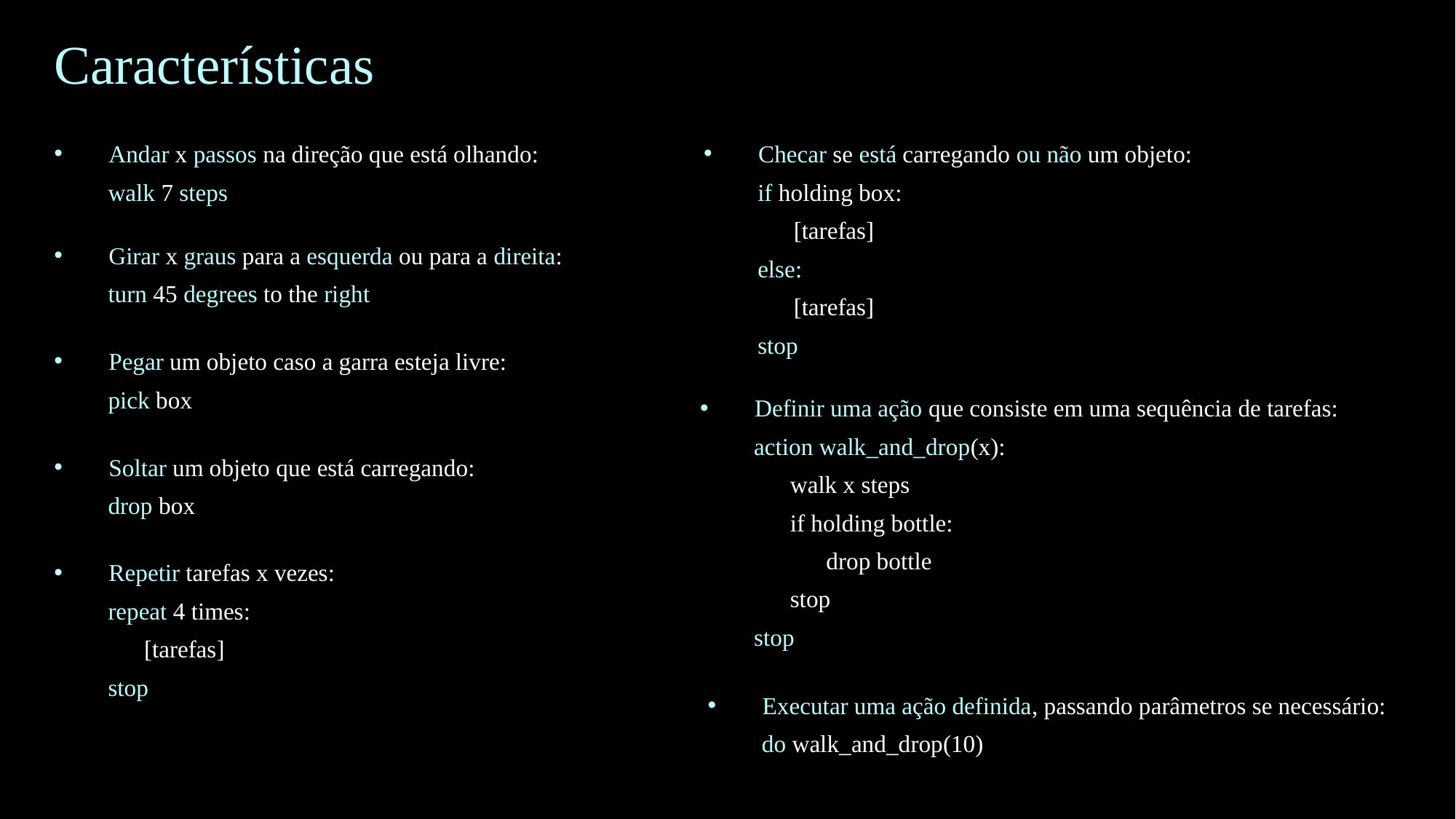

Características
Andar x passos na direção que está olhando:
         walk 7 steps
Checar se está carregando ou não um objeto:
         if holding box:
               [tarefas]
         else:
               [tarefas]
         stop

Girar x graus para a esquerda ou para a direita:
         turn 45 degrees to the right
Pegar um objeto caso a garra esteja livre:
         pick box
Definir uma ação que consiste em uma sequência de tarefas:
         action walk_and_drop(x):
               walk x steps
               if holding bottle:
                     drop bottle
               stop
         stop

Soltar um objeto que está carregando:
         drop box
Repetir tarefas x vezes:
         repeat 4 times:
               [tarefas]
         stop
Executar uma ação definida, passando parâmetros se necessário:
         do walk_and_drop(10)